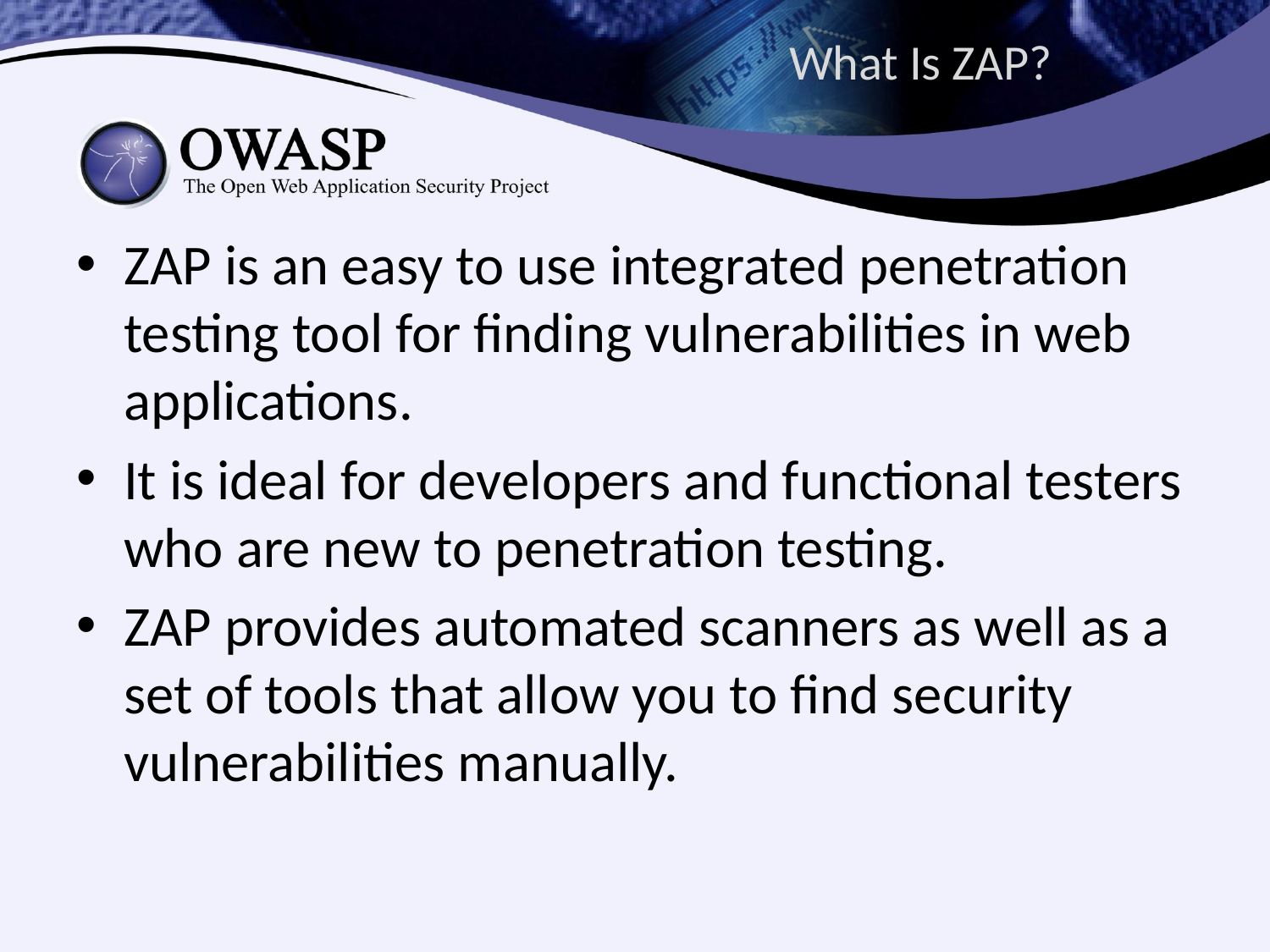

# What Is ZAP?
ZAP is an easy to use integrated penetration testing tool for finding vulnerabilities in web applications.
It is ideal for developers and functional testers who are new to penetration testing.
ZAP provides automated scanners as well as a set of tools that allow you to find security vulnerabilities manually.